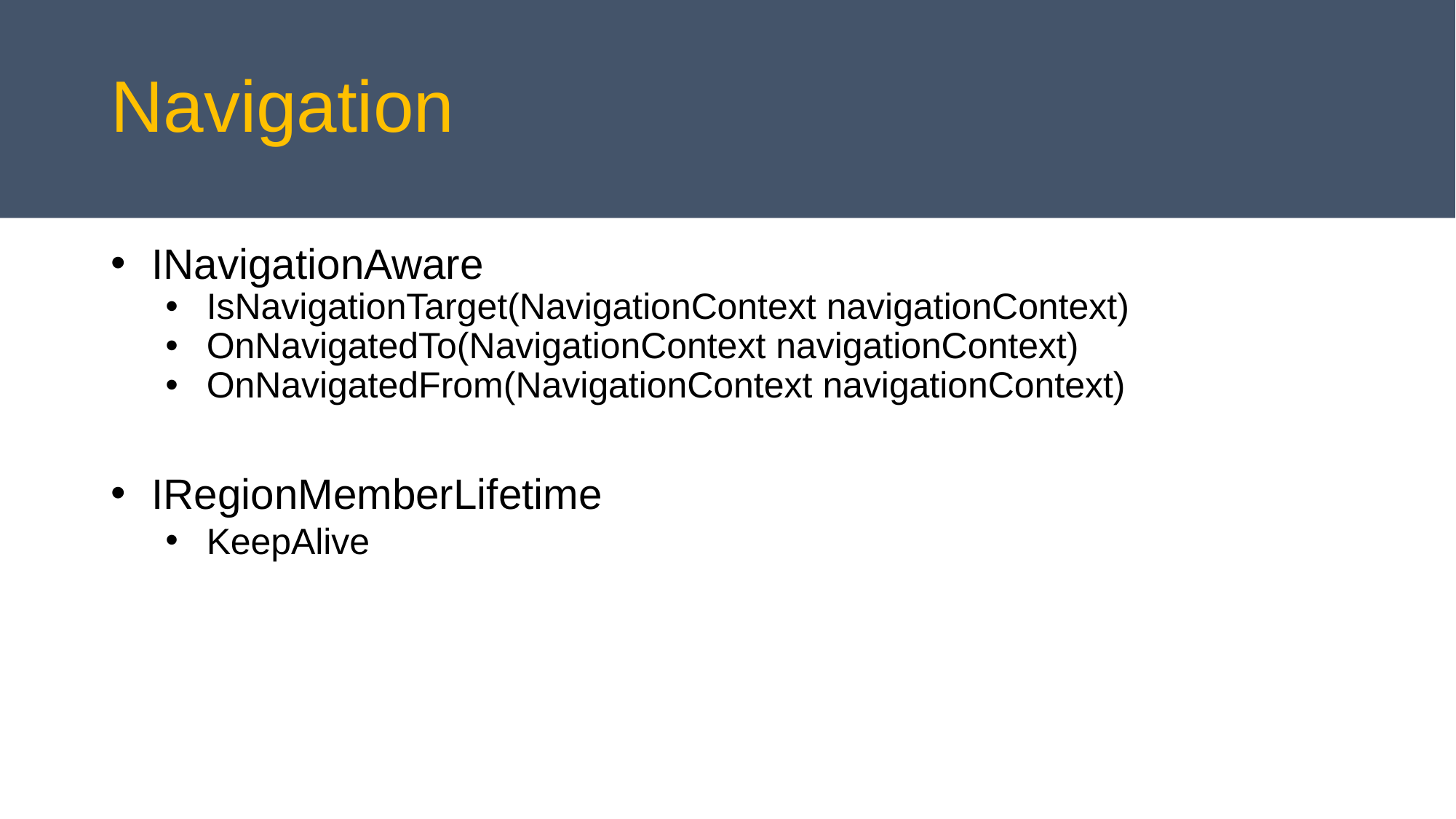

Navigation
INavigationAware
IsNavigationTarget(NavigationContext navigationContext)
OnNavigatedTo(NavigationContext navigationContext)
OnNavigatedFrom(NavigationContext navigationContext)

IRegionMemberLifetime
KeepAlive